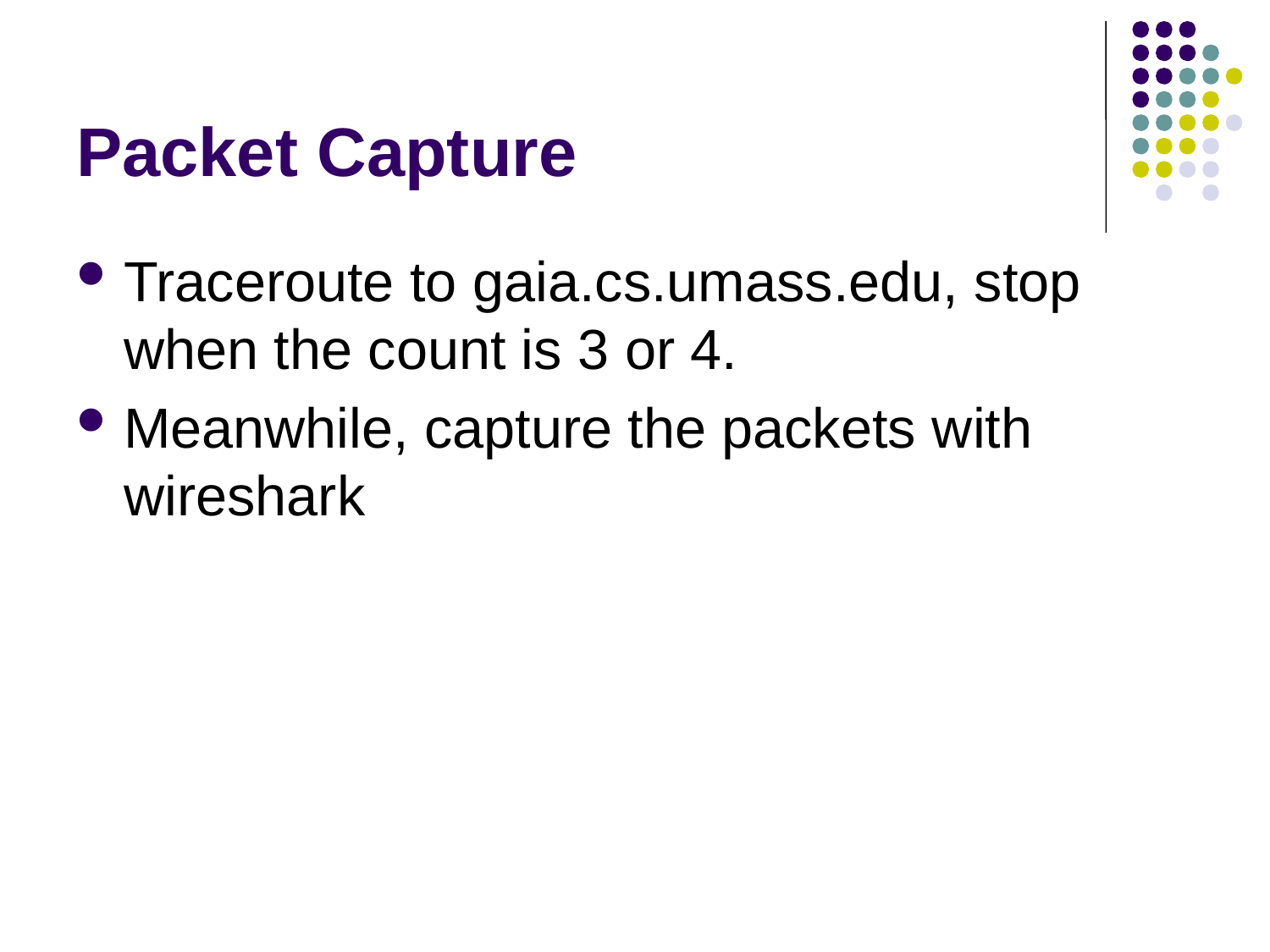

# Packet Capture
Traceroute to gaia.cs.umass.edu, stop when the count is 3 or 4.
Meanwhile, capture the packets with wireshark